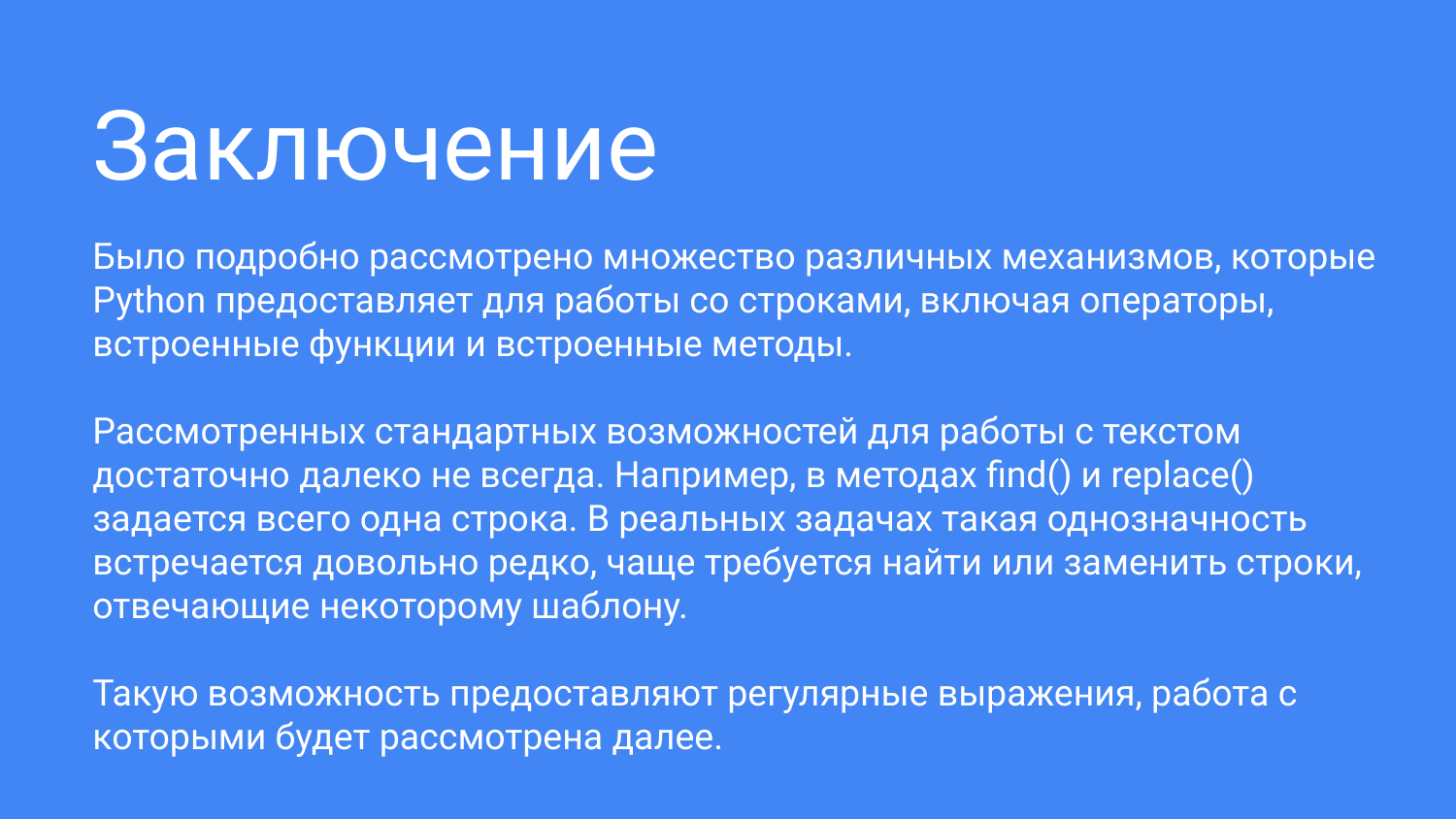

# Заключение
Было подробно рассмотрено множество различных механизмов, которые Python предоставляет для работы со строками, включая операторы, встроенные функции и встроенные методы.

Рассмотренных стандартных возможностей для работы с текстом достаточно далеко не всегда. Например, в методах find() и replace() задается всего одна строка. В реальных задачах такая однозначность встречается довольно редко, чаще требуется найти или заменить строки, отвечающие некоторому шаблону.

Такую возможность предоставляют регулярные выражения, работа с которыми будет рассмотрена далее.